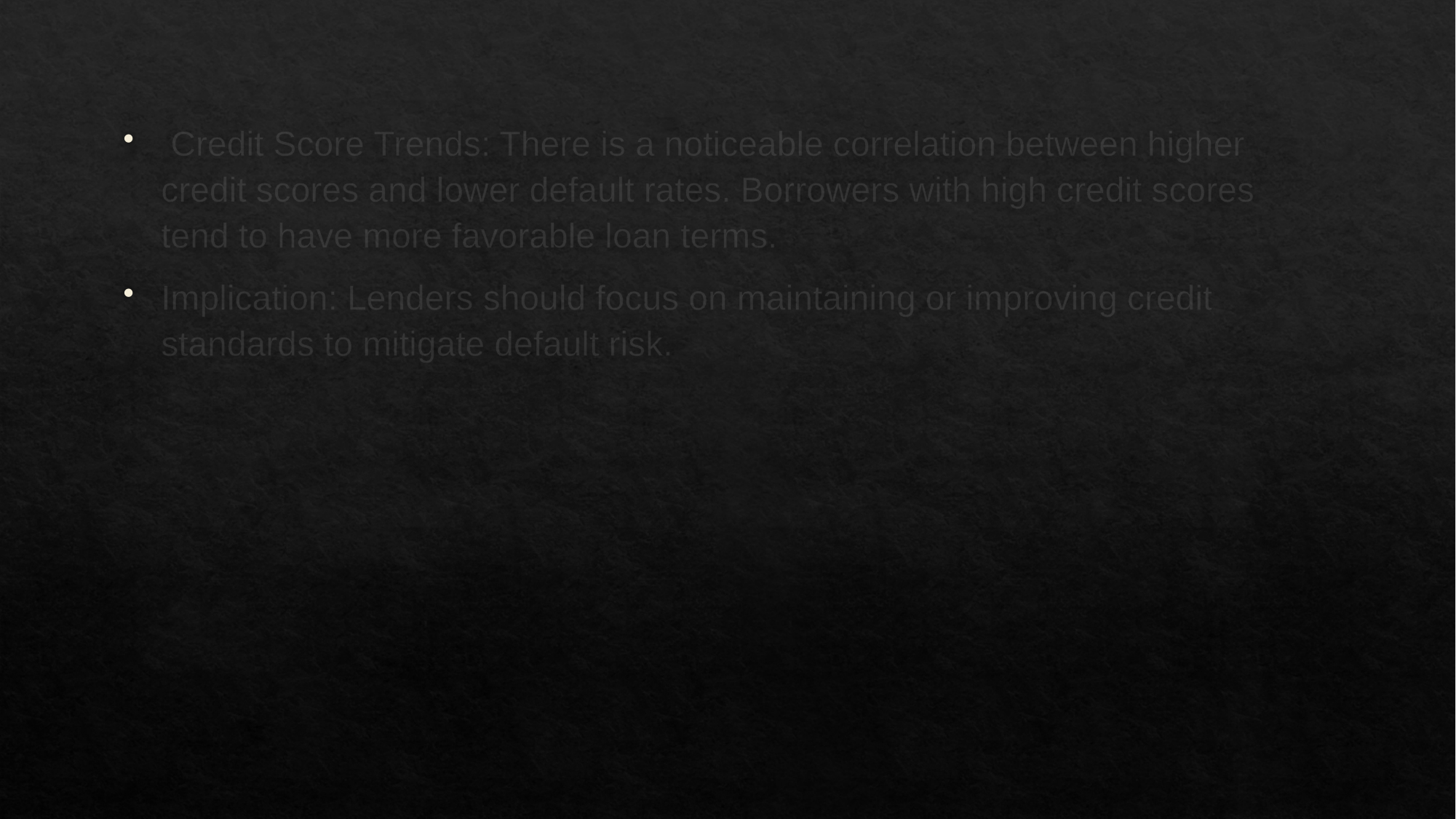

Credit Score Trends: There is a noticeable correlation between higher credit scores and lower default rates. Borrowers with high credit scores tend to have more favorable loan terms.
Implication: Lenders should focus on maintaining or improving credit standards to mitigate default risk.